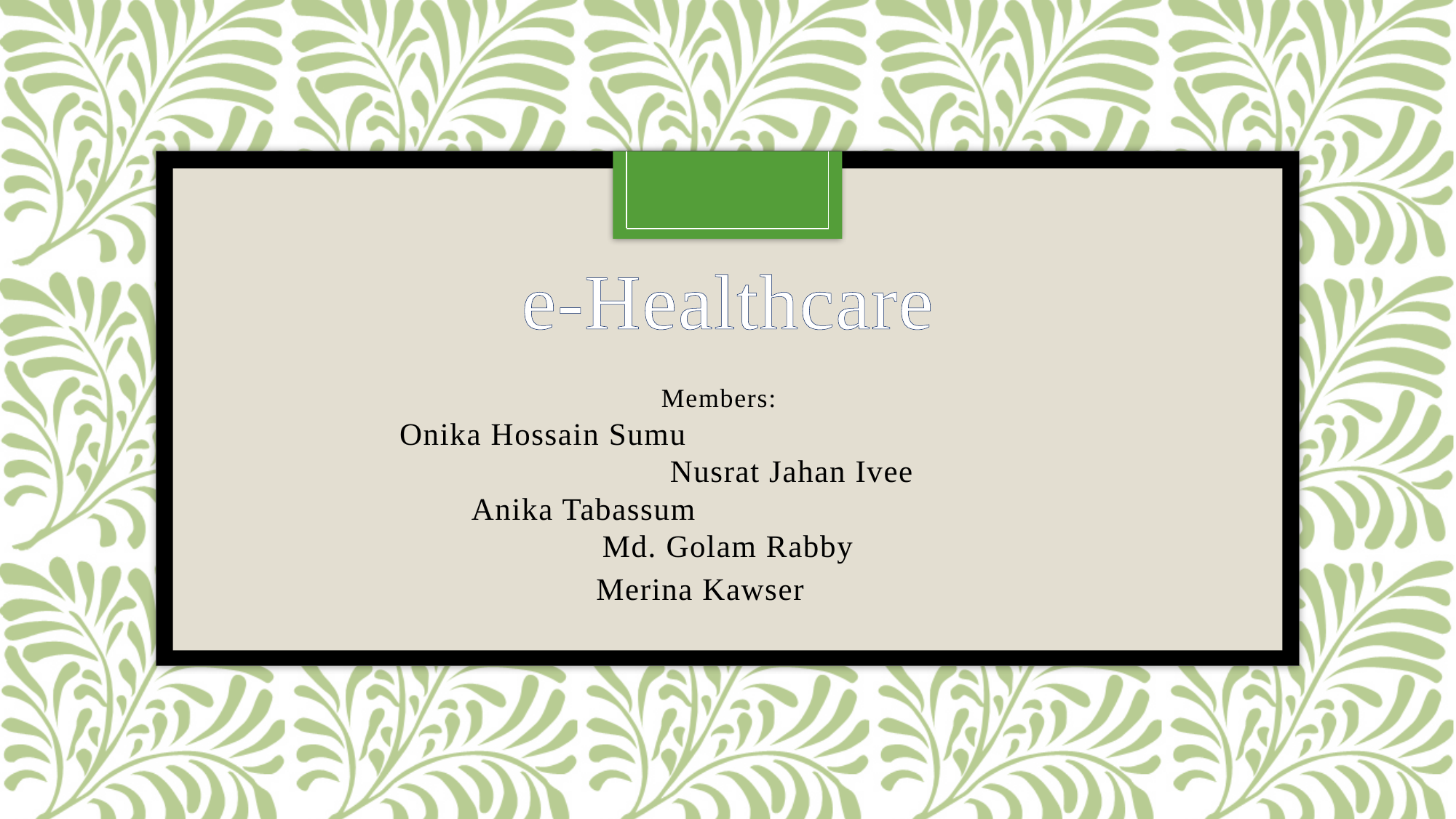

e-Healthcare

Members:
Onika Hossain Sumu
                  		    Nusrat Jahan Ivee
Anika Tabassum
 Md. Golam Rabby
Merina Kawser